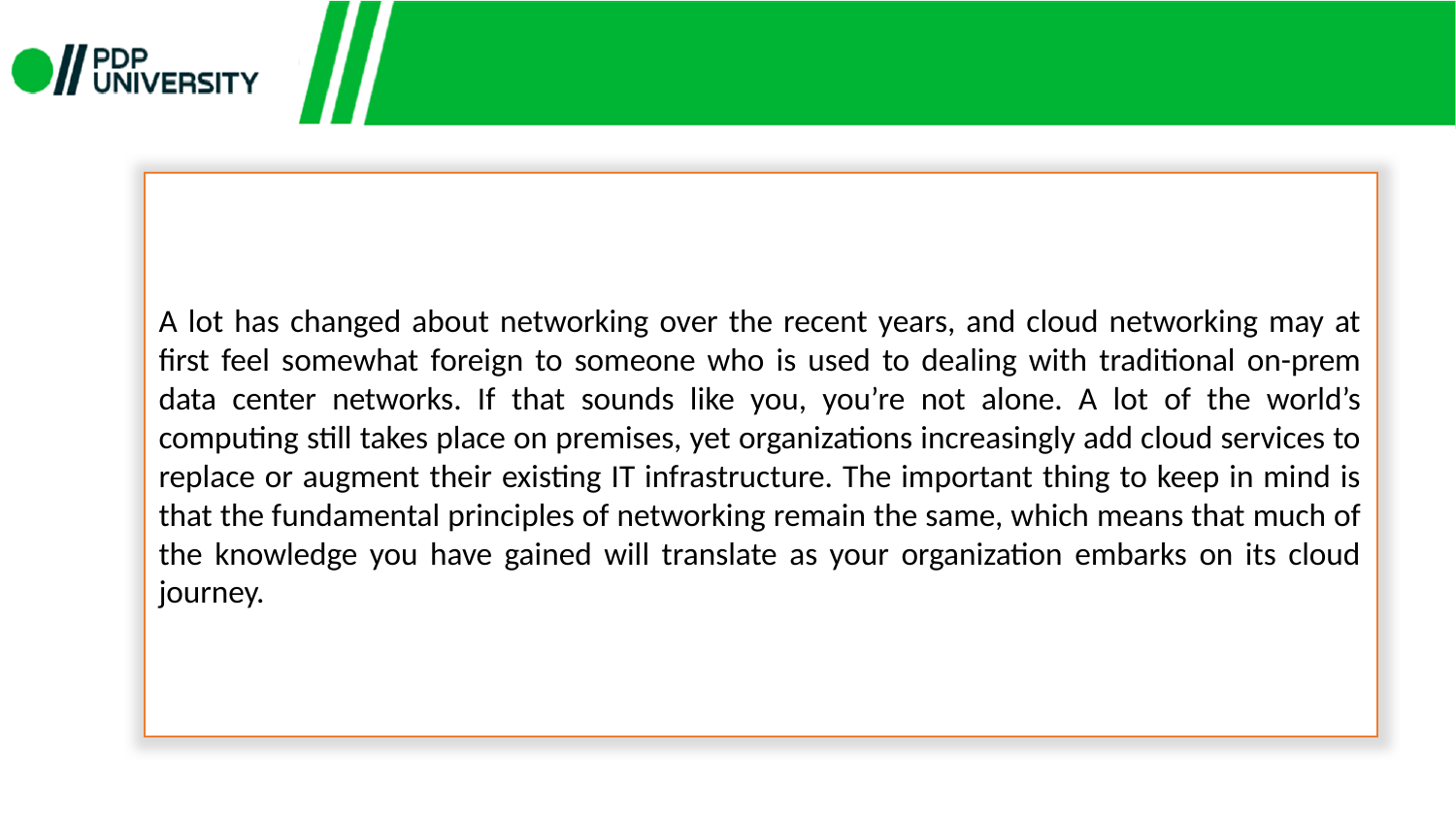

A lot has changed about networking over the recent years, and cloud networking may at first feel somewhat foreign to someone who is used to dealing with traditional on-prem data center networks. If that sounds like you, you’re not alone. A lot of the world’s computing still takes place on premises, yet organizations increasingly add cloud services to replace or augment their existing IT infrastructure. The important thing to keep in mind is that the fundamental principles of networking remain the same, which means that much of the knowledge you have gained will translate as your organization embarks on its cloud journey.